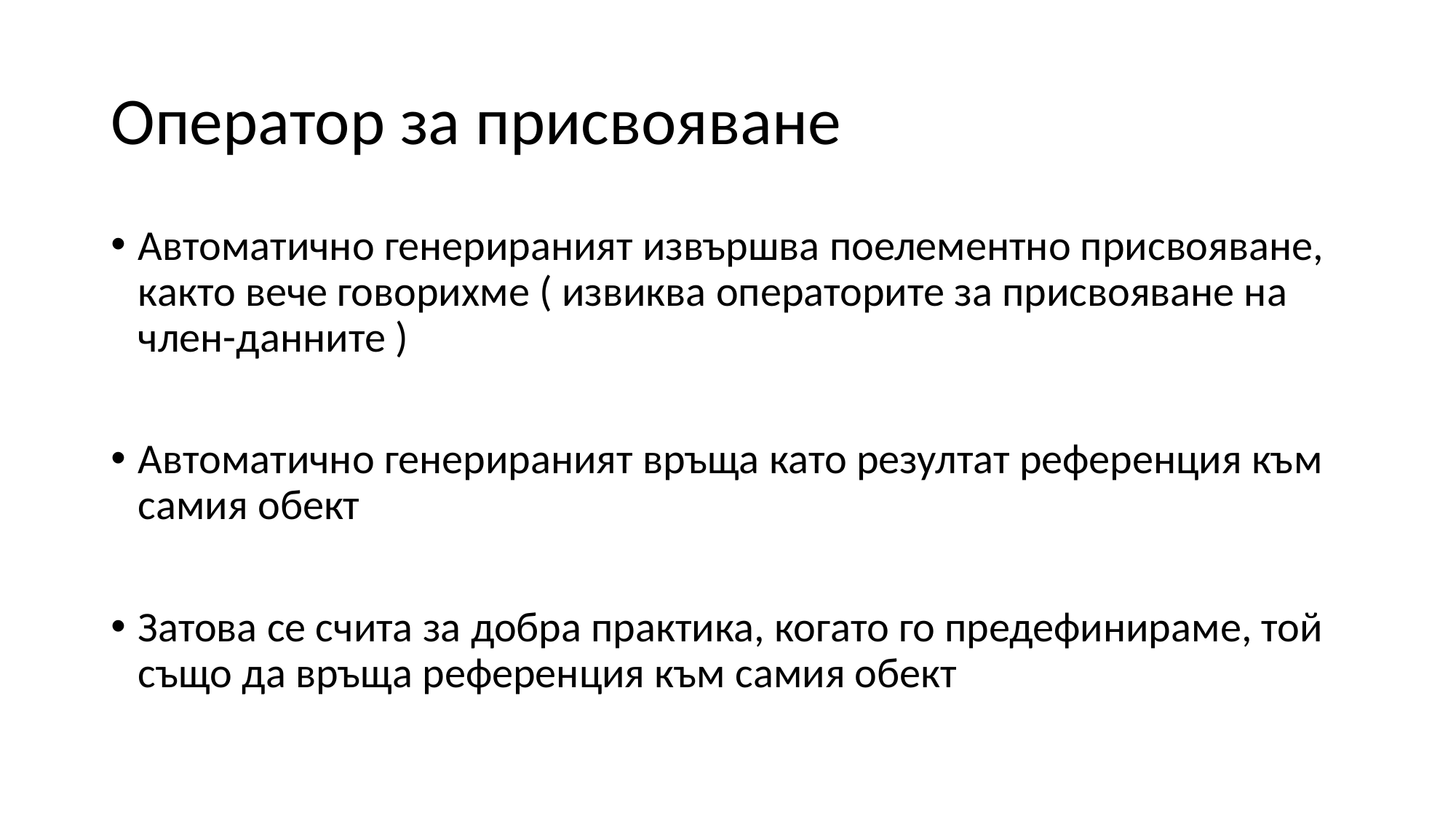

# Оператор за присвояване
Автоматично генерираният извършва поелементно присвояване, както вече говорихме ( извиква операторите за присвояване на член-данните )

Автоматично генерираният връща като резултат референция към самия обект

Затова се счита за добра практика, когато го предефинираме, той също да връща референция към самия обект